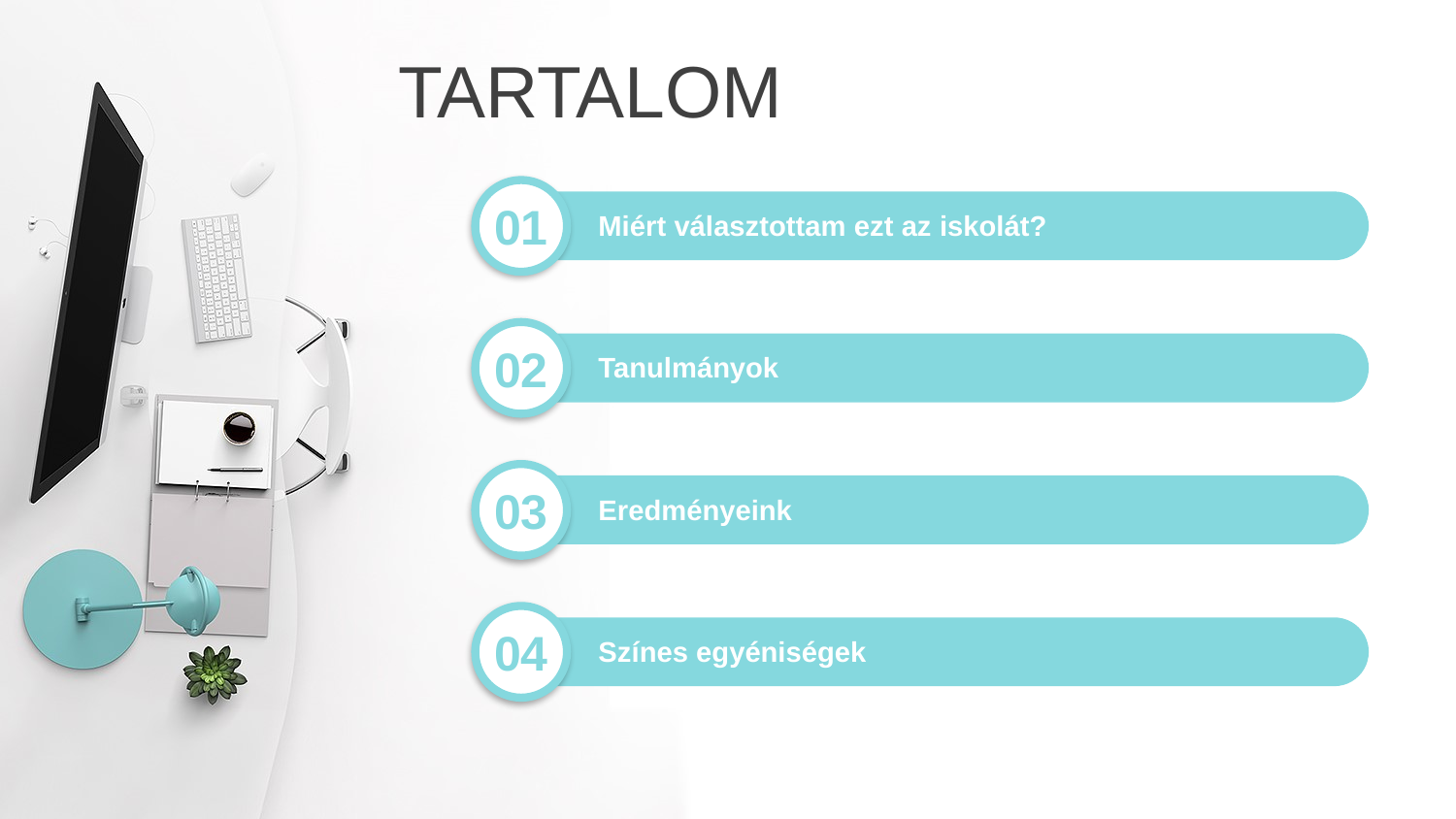

TARTALOM

01
Miért választottam ezt az iskolát?

02
Tanulmányok

03
Eredményeink

04
Színes egyéniségek